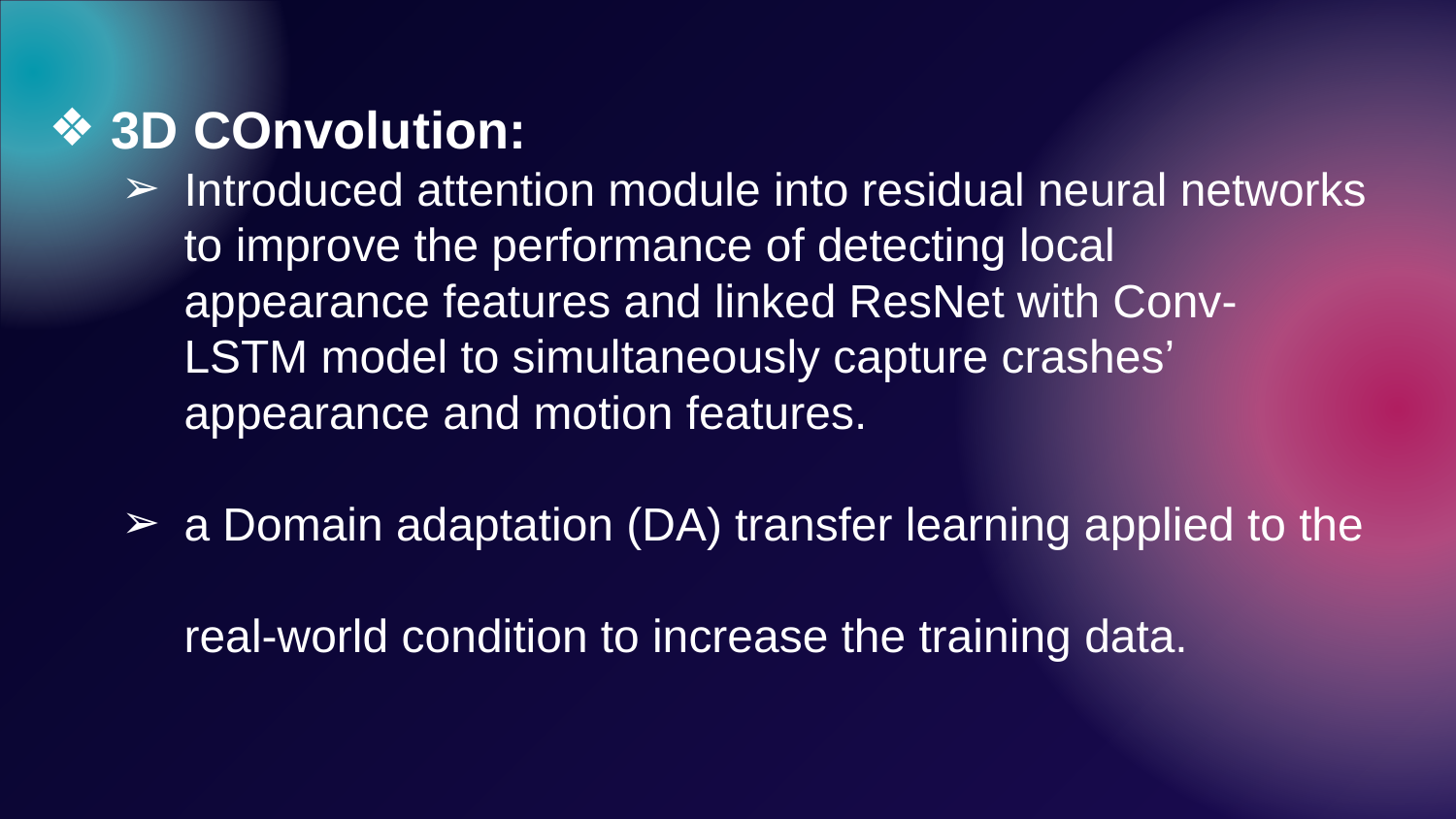

# 3D COnvolution:
Introduced attention module into residual neural networks to improve the performance of detecting local appearance features and linked ResNet with Conv- LSTM model to simultaneously capture crashes’ appearance and motion features.
a Domain adaptation (DA) transfer learning applied to the real-world condition to increase the training data.